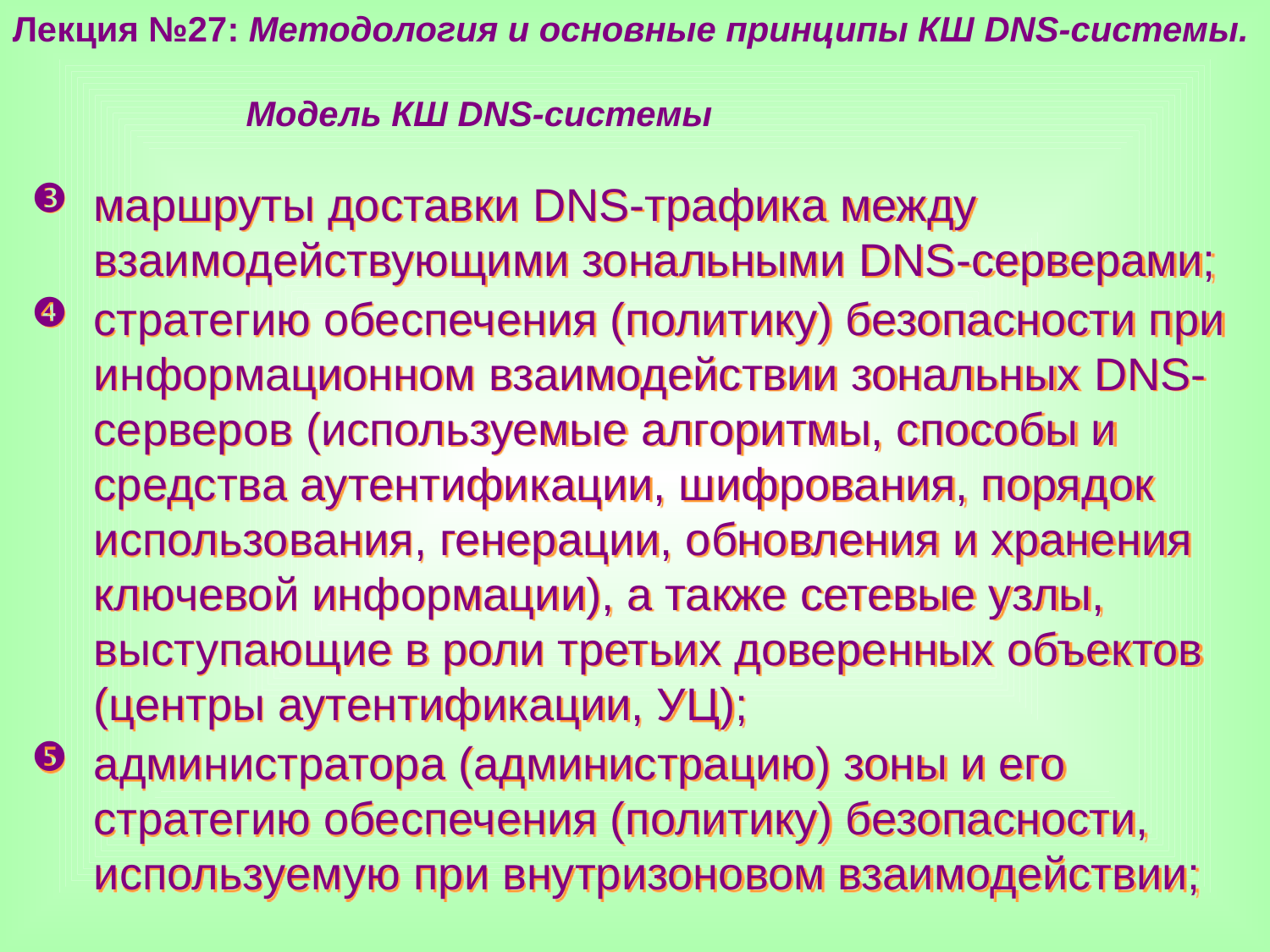

Лекция №27: Методология и основные принципы КШ DNS-системы.
                        Модель КШ DNS-системы
маршруты доставки DNS-трафика между взаимодействующими зональными DNS-серверами;
стратегию обеспечения (политику) безопасности при информационном взаимодействии зональных DNS-серверов (используемые алгоритмы, способы и средства аутентификации, шифрования, порядок использования, генерации, обновления и хранения ключевой информации), а также сетевые узлы, выступающие в роли третьих доверенных объектов (центры аутентификации, УЦ);
администратора (администрацию) зоны и его стратегию обеспечения (политику) безопасности, используемую при внутризоновом взаимодействии;